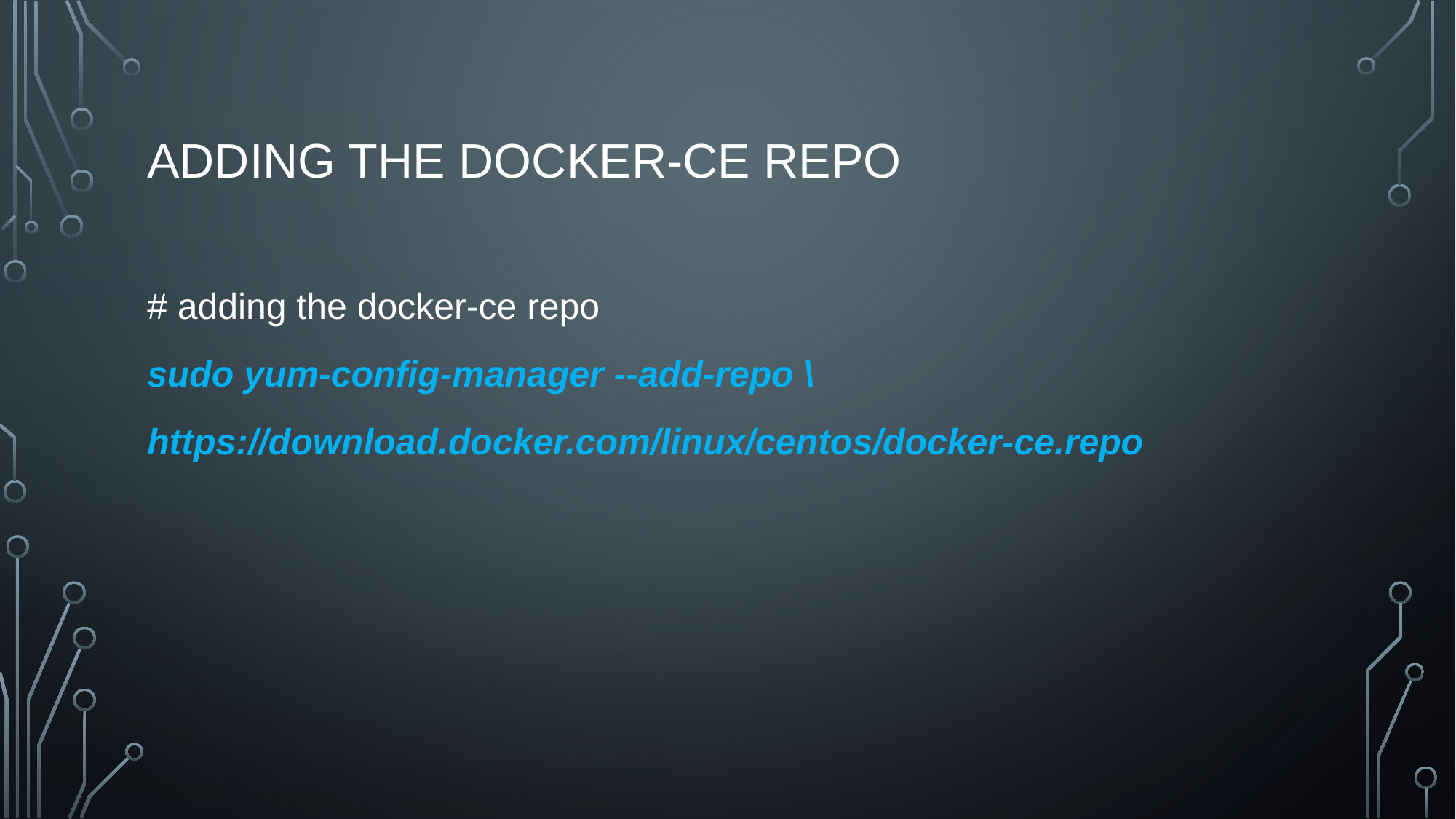

# Adding the docker-ce repo
# adding the docker-ce repo
sudo yum-config-manager --add-repo \
https://download.docker.com/linux/centos/docker-ce.repo